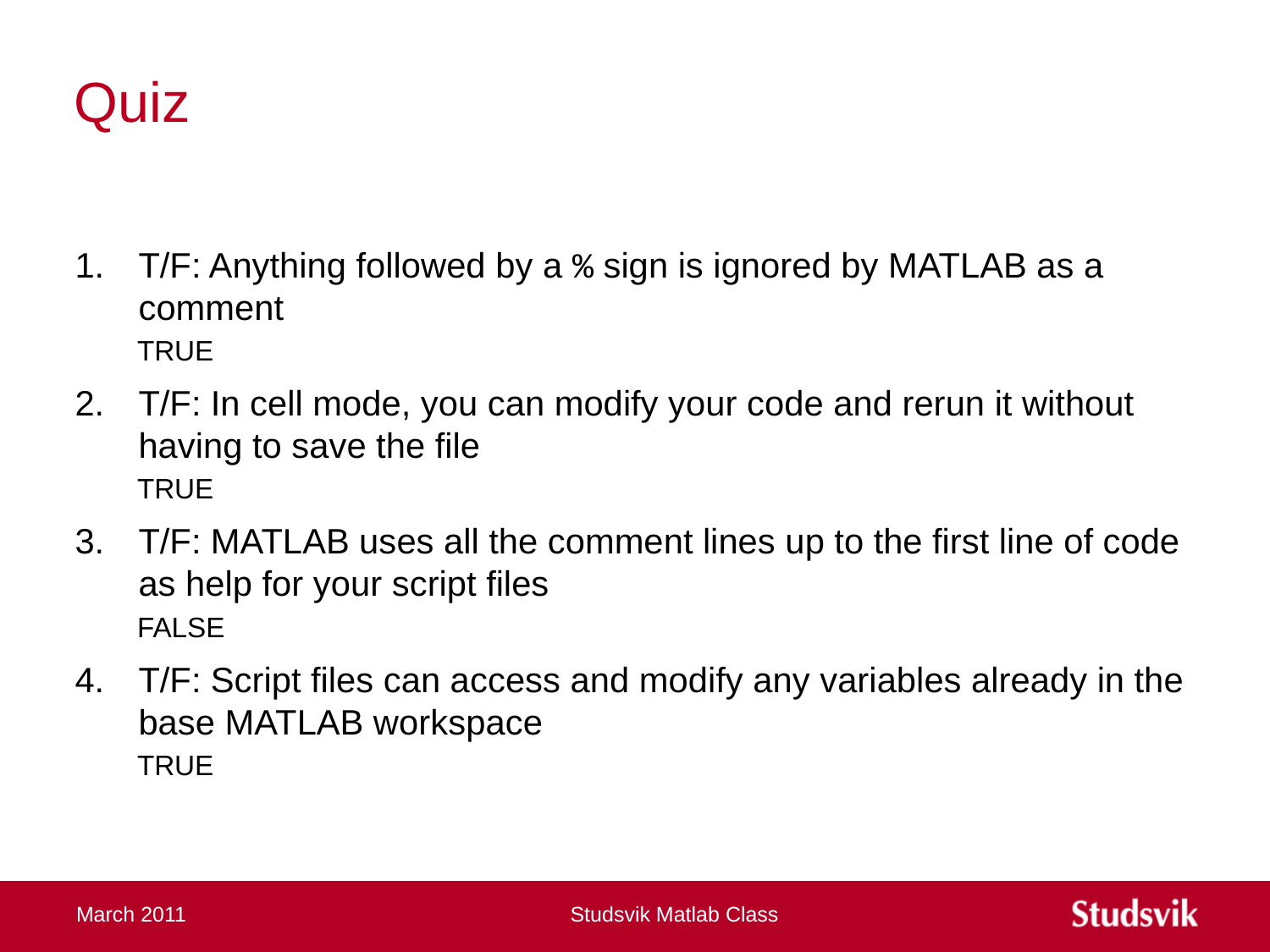

# Quiz
T/F: Anything followed by a % sign is ignored by MATLAB as a comment
TRUE
T/F: In cell mode, you can modify your code and rerun it without having to save the file
TRUE
T/F: MATLAB uses all the comment lines up to the first line of code as help for your script files
FALSE
T/F: Script files can access and modify any variables already in the base MATLAB workspace
TRUE

March 2011
Studsvik Matlab Class